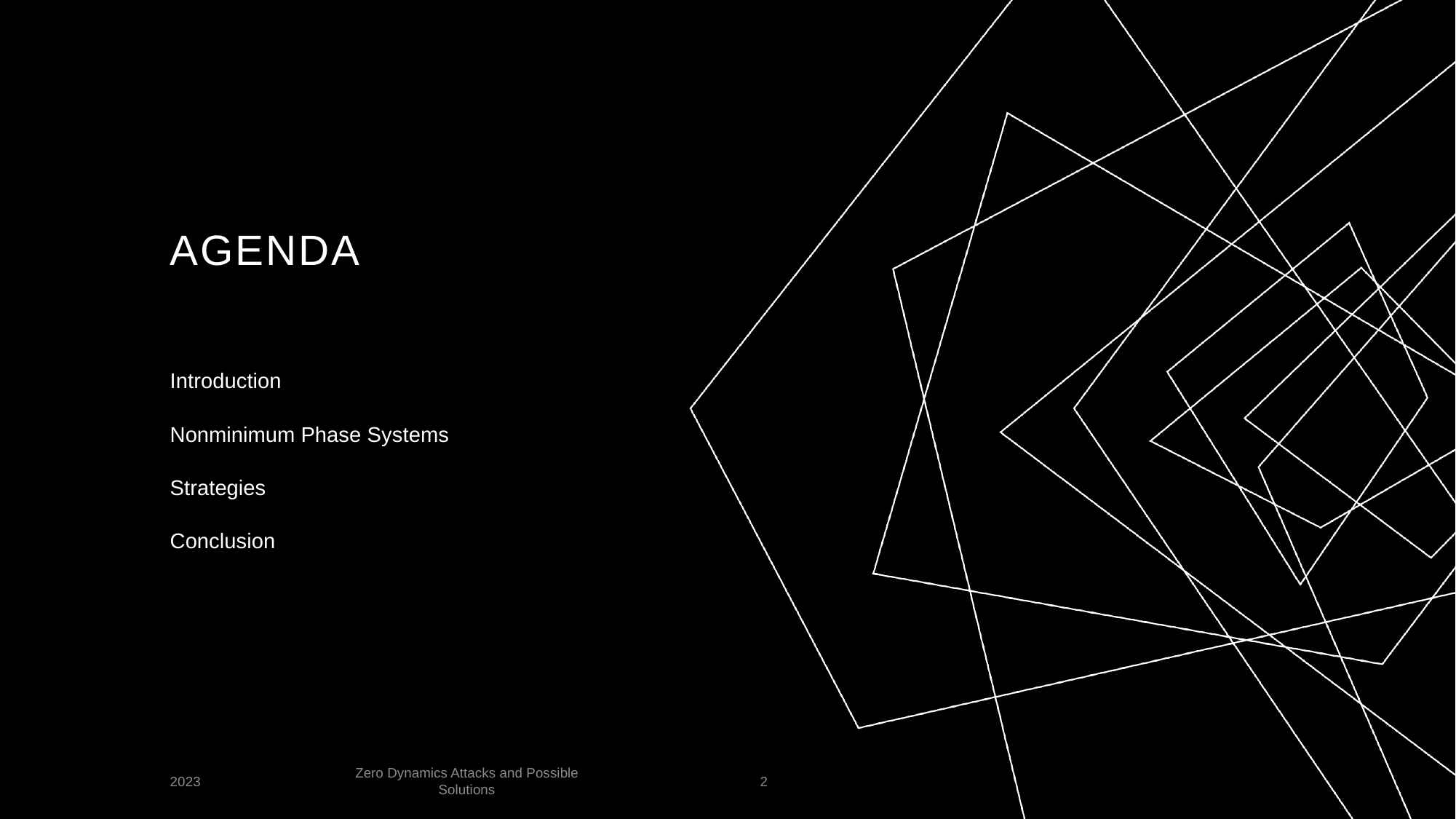

# AGENDA
Introduction
Nonminimum Phase Systems
Strategies
Conclusion
Zero Dynamics Attacks and Possible Solutions
2023
2